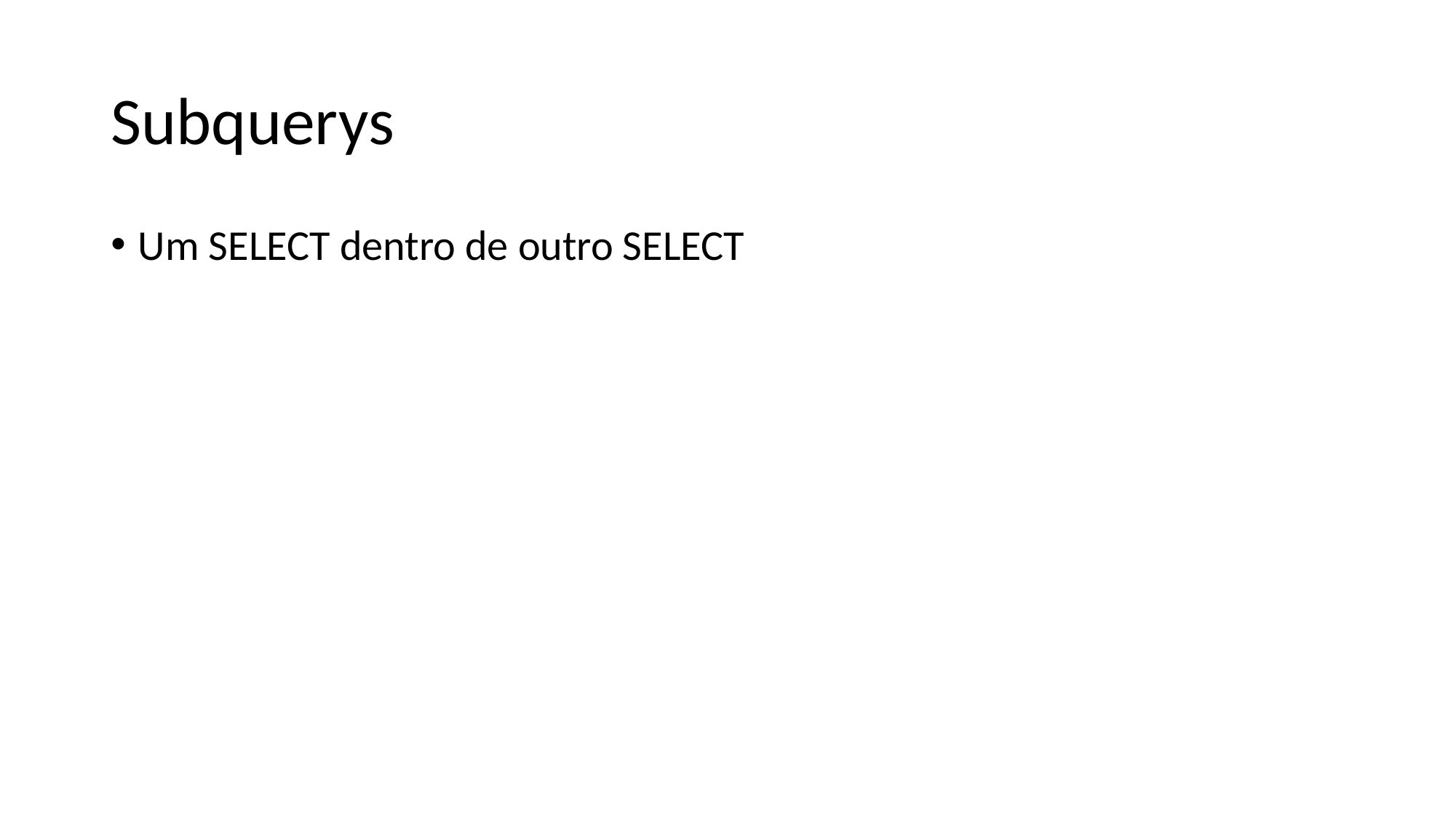

# Subquerys
Um SELECT dentro de outro SELECT